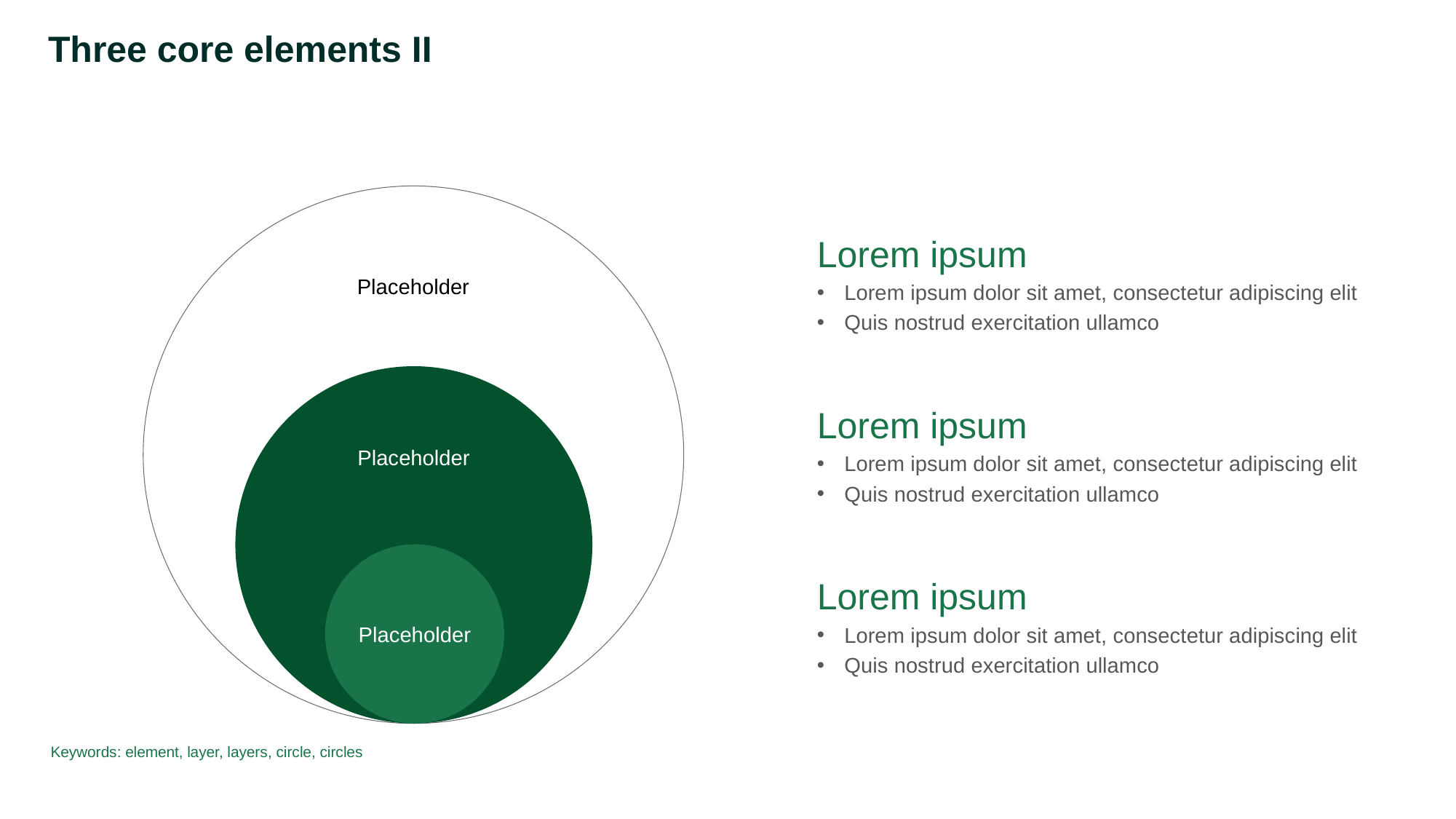

# Three core elements II

Lorem ipsum
Lorem ipsum dolor sit amet, consectetur adipiscing elit
Quis nostrud exercitation ullamco
Placeholder
Placeholder
Lorem ipsum
Lorem ipsum dolor sit amet, consectetur adipiscing elit
Quis nostrud exercitation ullamco
Placeholder
Lorem ipsum
Lorem ipsum dolor sit amet, consectetur adipiscing elit
Quis nostrud exercitation ullamco
Keywords: element, layer, layers, circle, circles